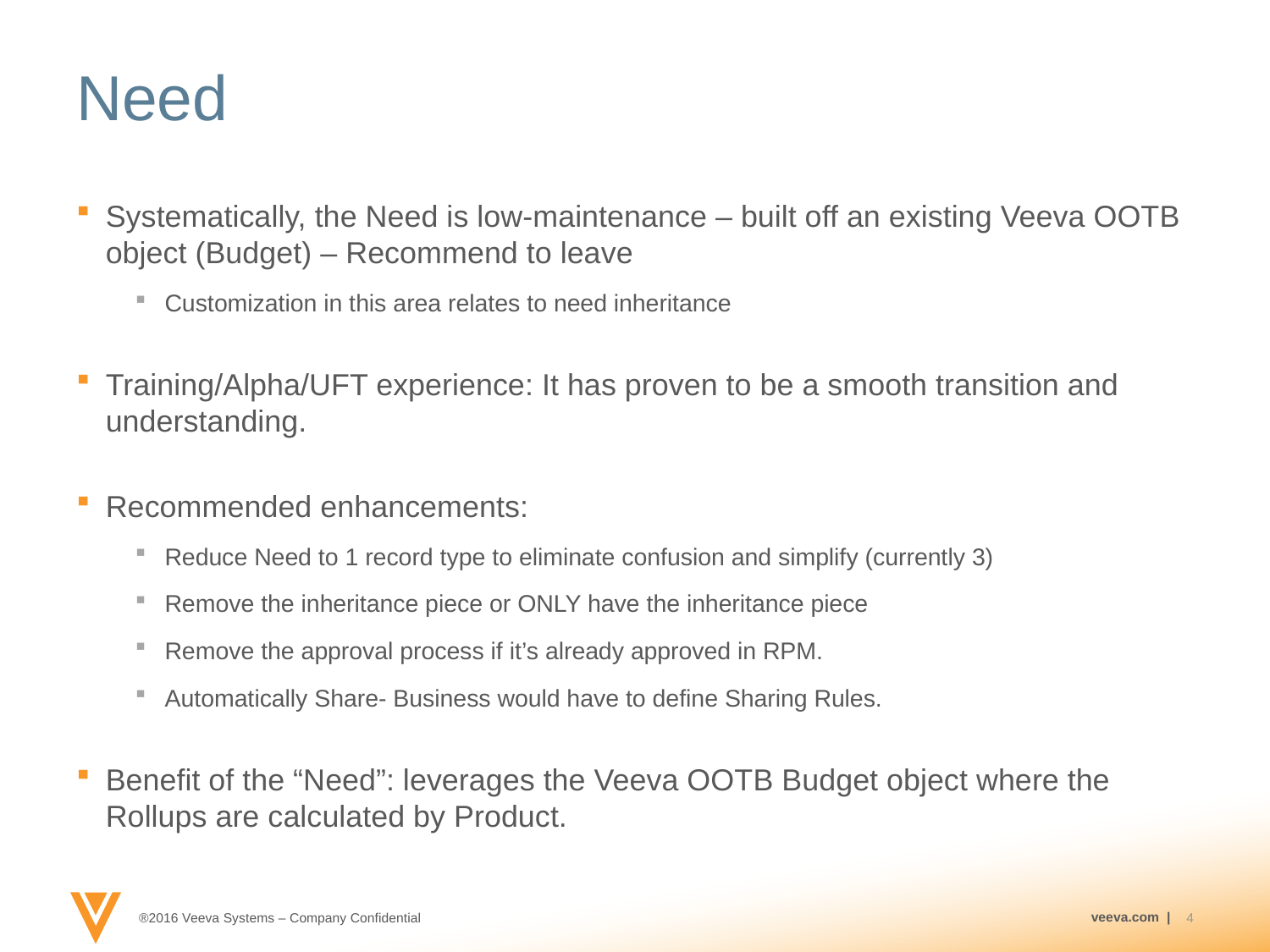

# Need
Systematically, the Need is low-maintenance – built off an existing Veeva OOTB object (Budget) – Recommend to leave
Customization in this area relates to need inheritance

Training/Alpha/UFT experience: It has proven to be a smooth transition and understanding.

Recommended enhancements:
Reduce Need to 1 record type to eliminate confusion and simplify (currently 3)
Remove the inheritance piece or ONLY have the inheritance piece
Remove the approval process if it’s already approved in RPM.
Automatically Share- Business would have to define Sharing Rules.

Benefit of the “Need”: leverages the Veeva OOTB Budget object where the Rollups are calculated by Product.

4